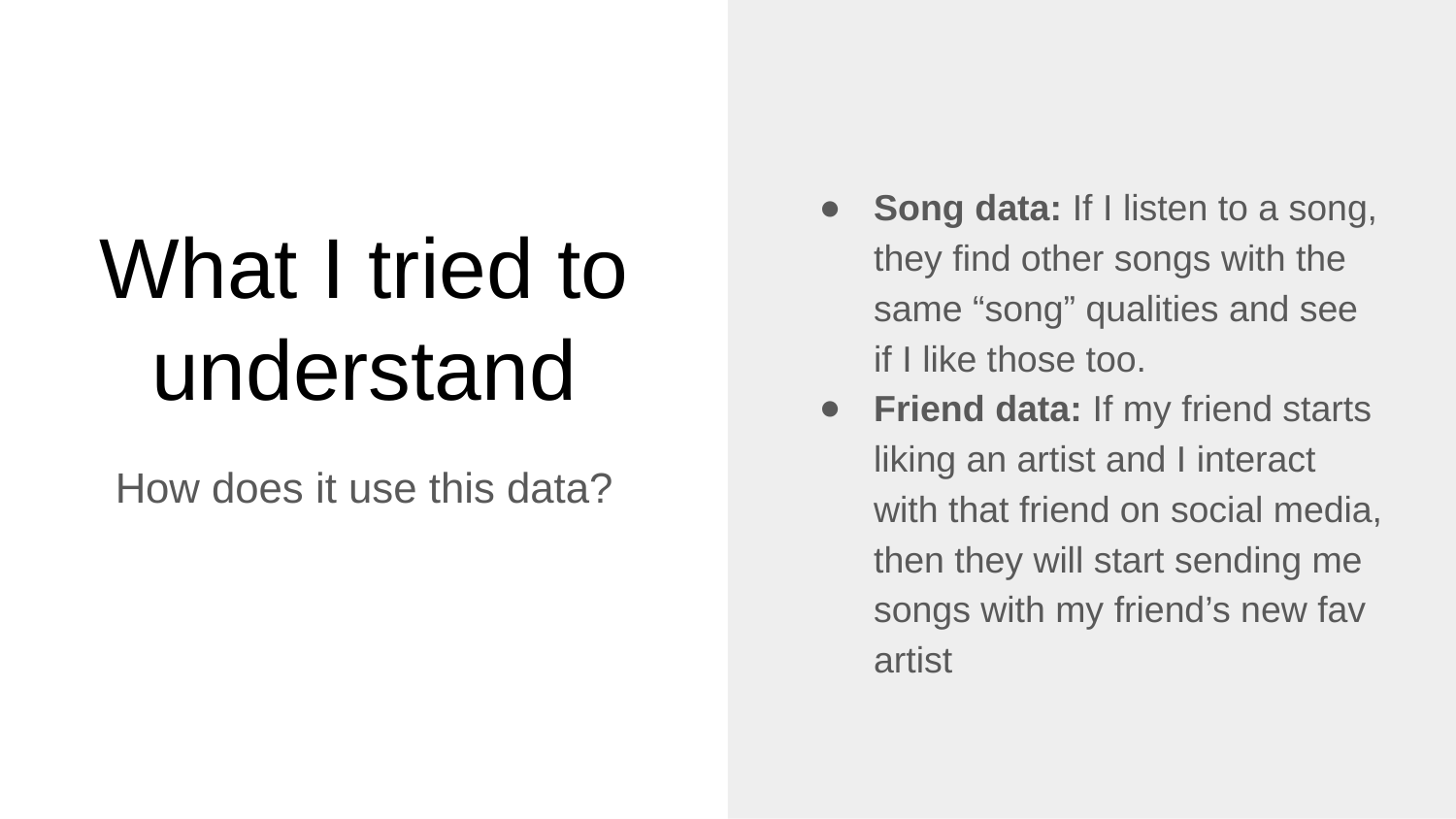

Song data: If I listen to a song, they find other songs with the same “song” qualities and see if I like those too.
Friend data: If my friend starts liking an artist and I interact with that friend on social media, then they will start sending me songs with my friend’s new fav artist
# What I tried to understand
How does it use this data?